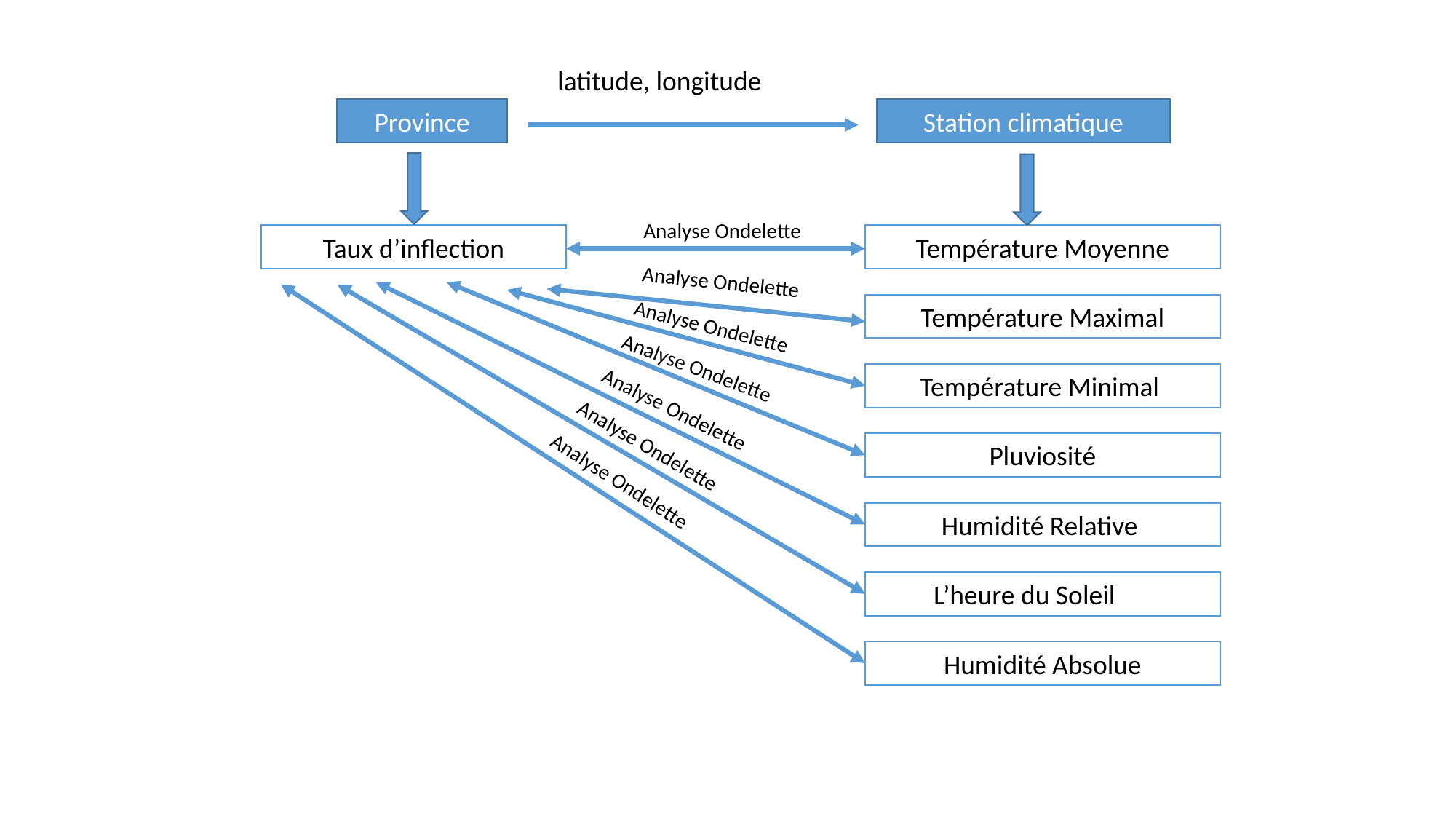

latitude, longitude
Province
Station climatique

Analyse Ondelette
Taux d’inflection
Température Moyenne
Analyse Ondelette
Température Maximal
Analyse Ondelette
Analyse Ondelette
Température Minimal
Analyse Ondelette
Analyse Ondelette
Pluviosité
Analyse Ondelette
Humidité Relative
L’heure du Soleil
Humidité Absolue